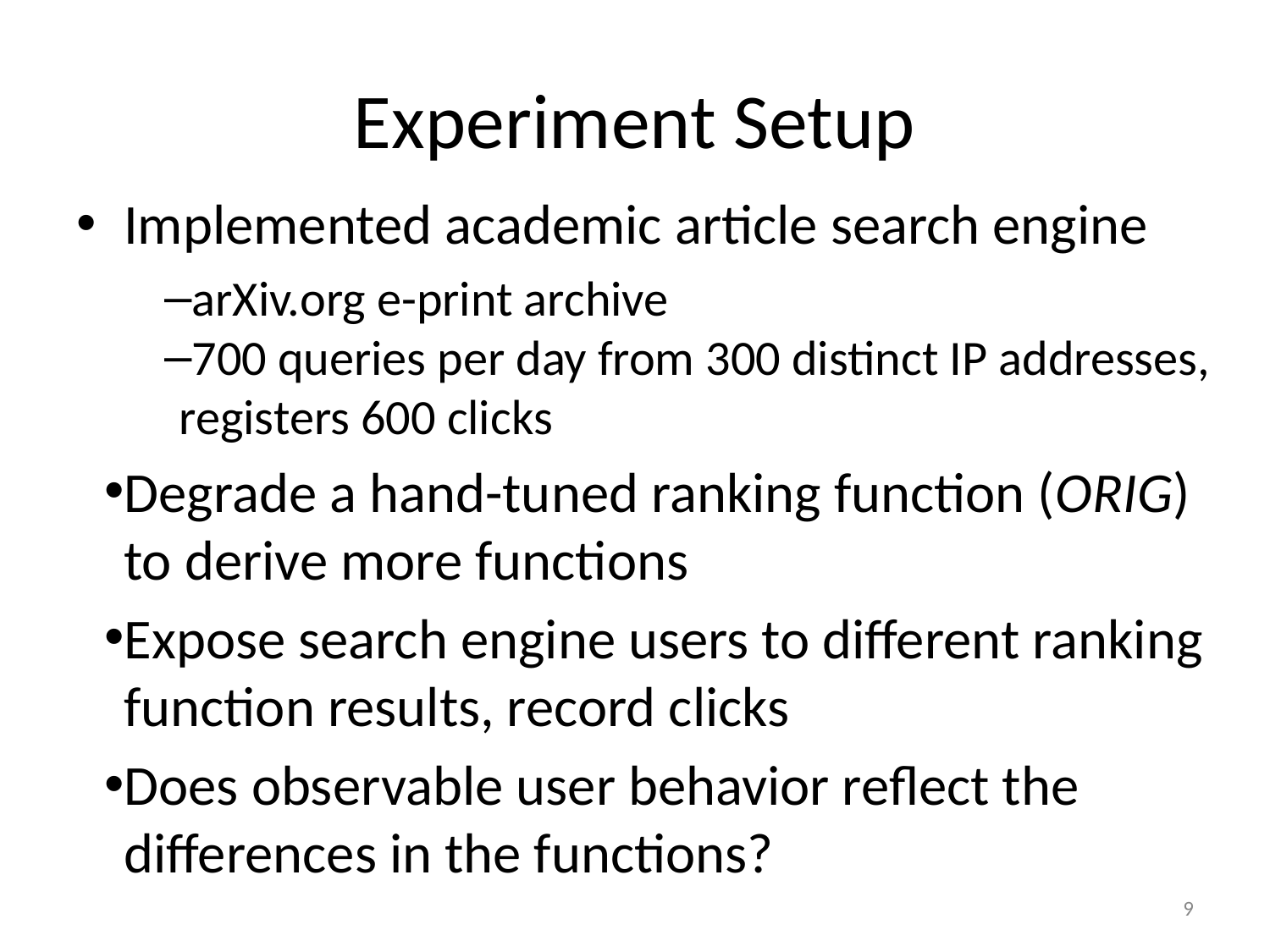

# Experiment Setup
Implemented academic article search engine
arXiv.org e-print archive
700 queries per day from 300 distinct IP addresses, registers 600 clicks
Degrade a hand-tuned ranking function (ORIG) to derive more functions
Expose search engine users to different ranking function results, record clicks
Does observable user behavior reflect the differences in the functions?

9